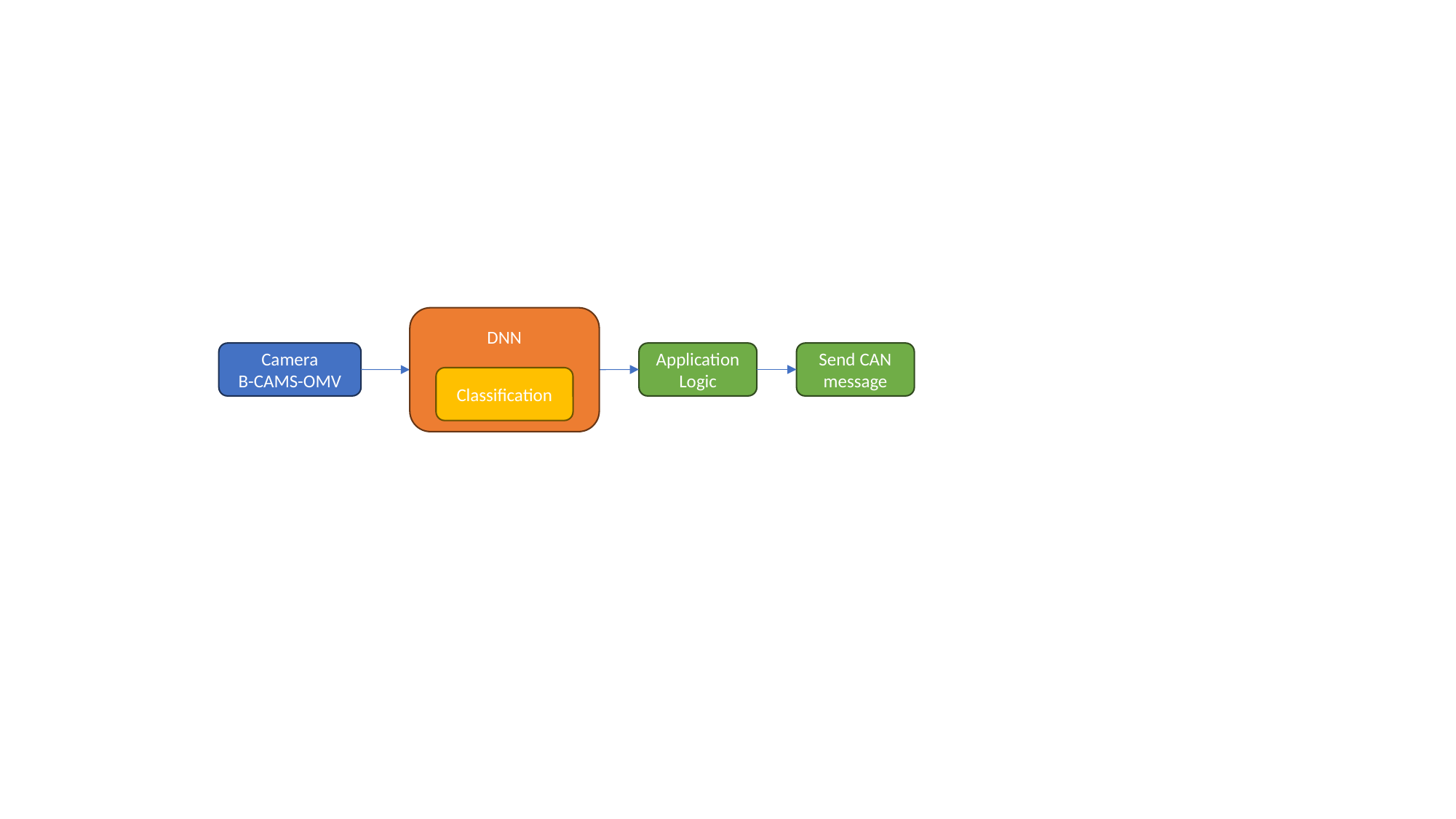

DNN

Camera
B-CAMS-OMV
Application Logic
Send CAN message
Classification